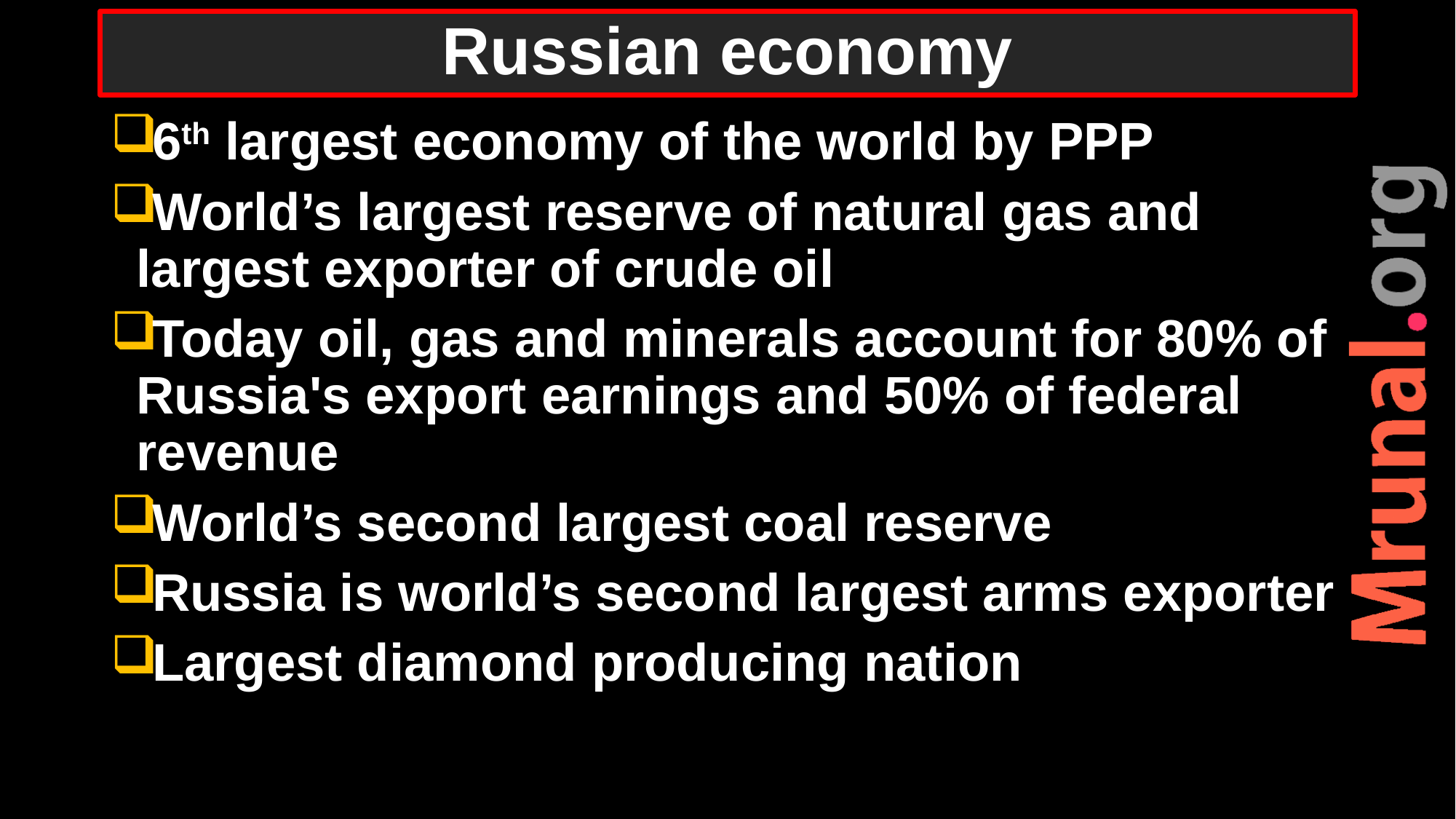

# Russian economy
6th largest economy of the world by PPP
World’s largest reserve of natural gas and largest exporter of crude oil
Today oil, gas and minerals account for 80% of Russia's export earnings and 50% of federal revenue
World’s second largest coal reserve
Russia is world’s second largest arms exporter
Largest diamond producing nation